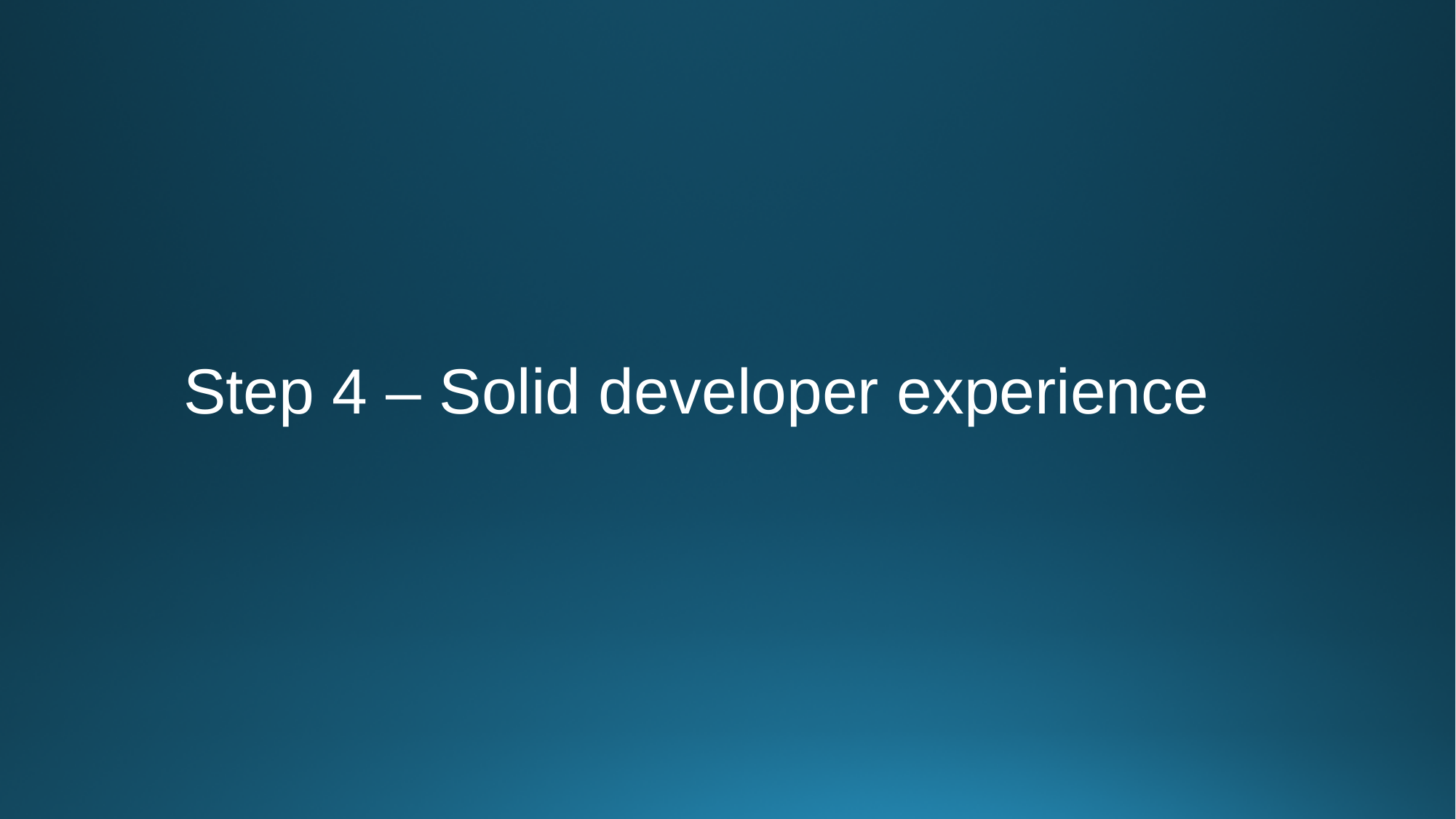

# Step 4 – Solid developer experience